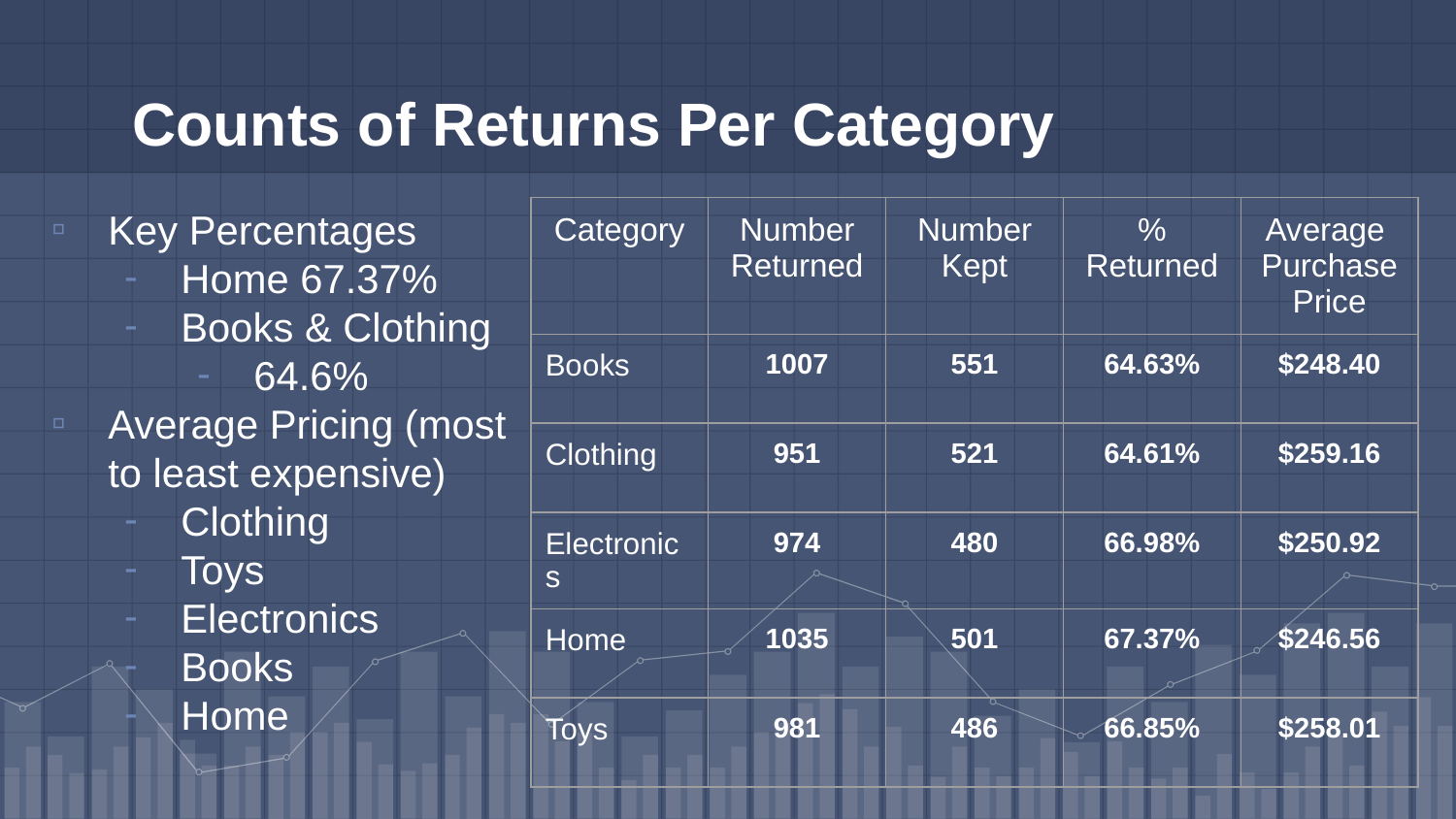

# Counts of Returns Per Category
Key Percentages
Home 67.37%
Books & Clothing
64.6%
Average Pricing (most to least expensive)
Clothing
Toys
Electronics
Books
Home

| Category | Number Returned | Number Kept | % Returned | Average Purchase Price |
| --- | --- | --- | --- | --- |
| Books | 1007 | 551 | 64.63% | $248.40 |
| Clothing | 951 | 521 | 64.61% | $259.16 |
| Electronics | 974 | 480 | 66.98% | $250.92 |
| Home | 1035 | 501 | 67.37% | $246.56 |
| Toys | 981 | 486 | 66.85% | $258.01 |